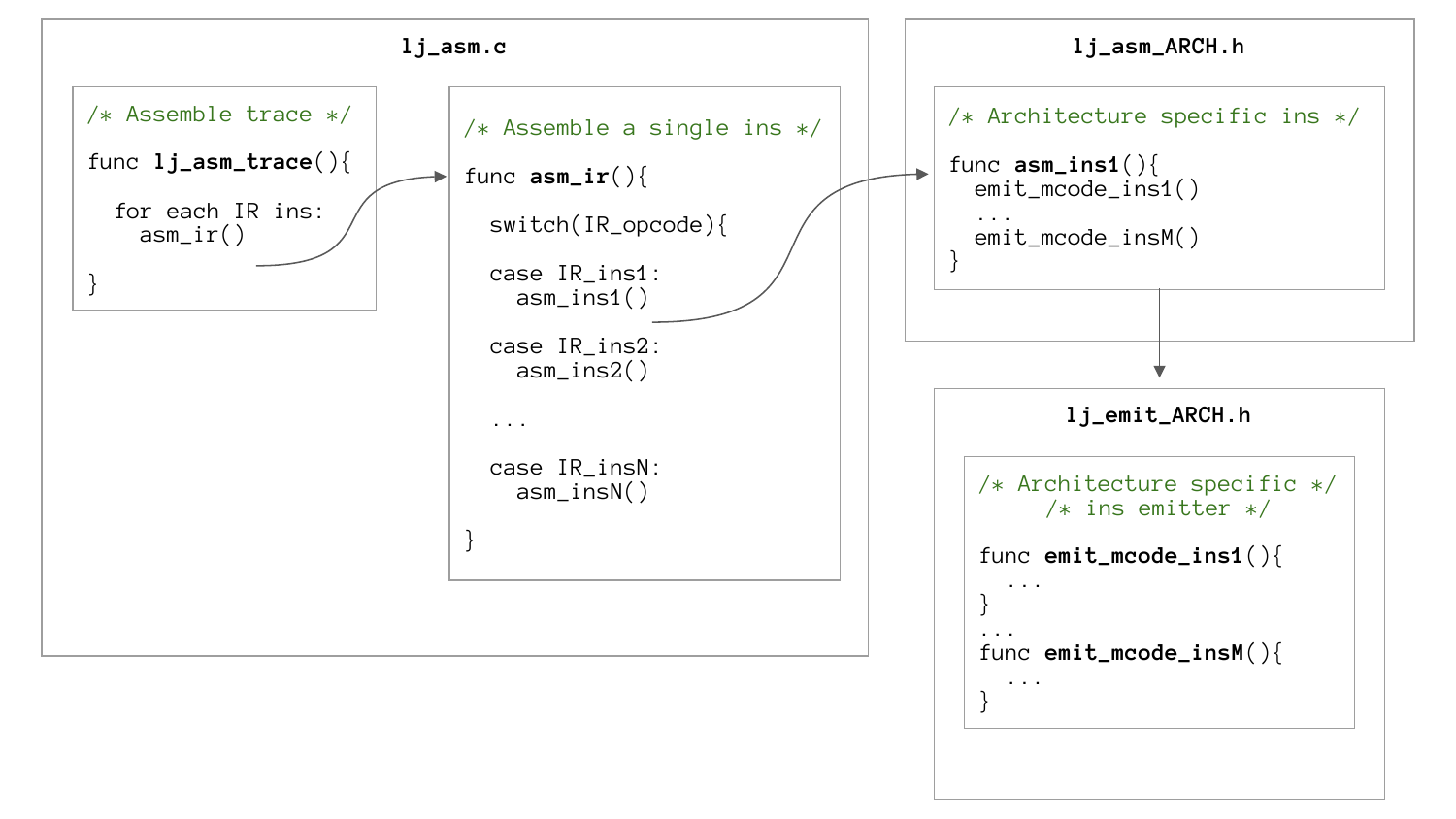

| lj\_asm\_ARCH.h |
| --- |
| lj\_asm.c |
| --- |

| /\* Assemble a single ins \*/ func asm\_ir(){ switch(IR\_opcode){ case IR\_ins1: asm\_ins1() case IR\_ins2: asm\_ins2() ... case IR\_insN: asm\_insN() } |
| --- |
| /\* Assemble trace \*/ func lj\_asm\_trace(){ for each IR ins: asm\_ir() } |
| --- |
| /\* Architecture specific ins \*/ func asm\_ins1(){ emit\_mcode\_ins1() ... emit\_mcode\_insM() } |
| --- |
| lj\_emit\_ARCH.h |
| --- |
| /\* Architecture specific \*/ /\* ins emitter \*/ func emit\_mcode\_ins1(){ ... } ... func emit\_mcode\_insM(){ ... } |
| --- |